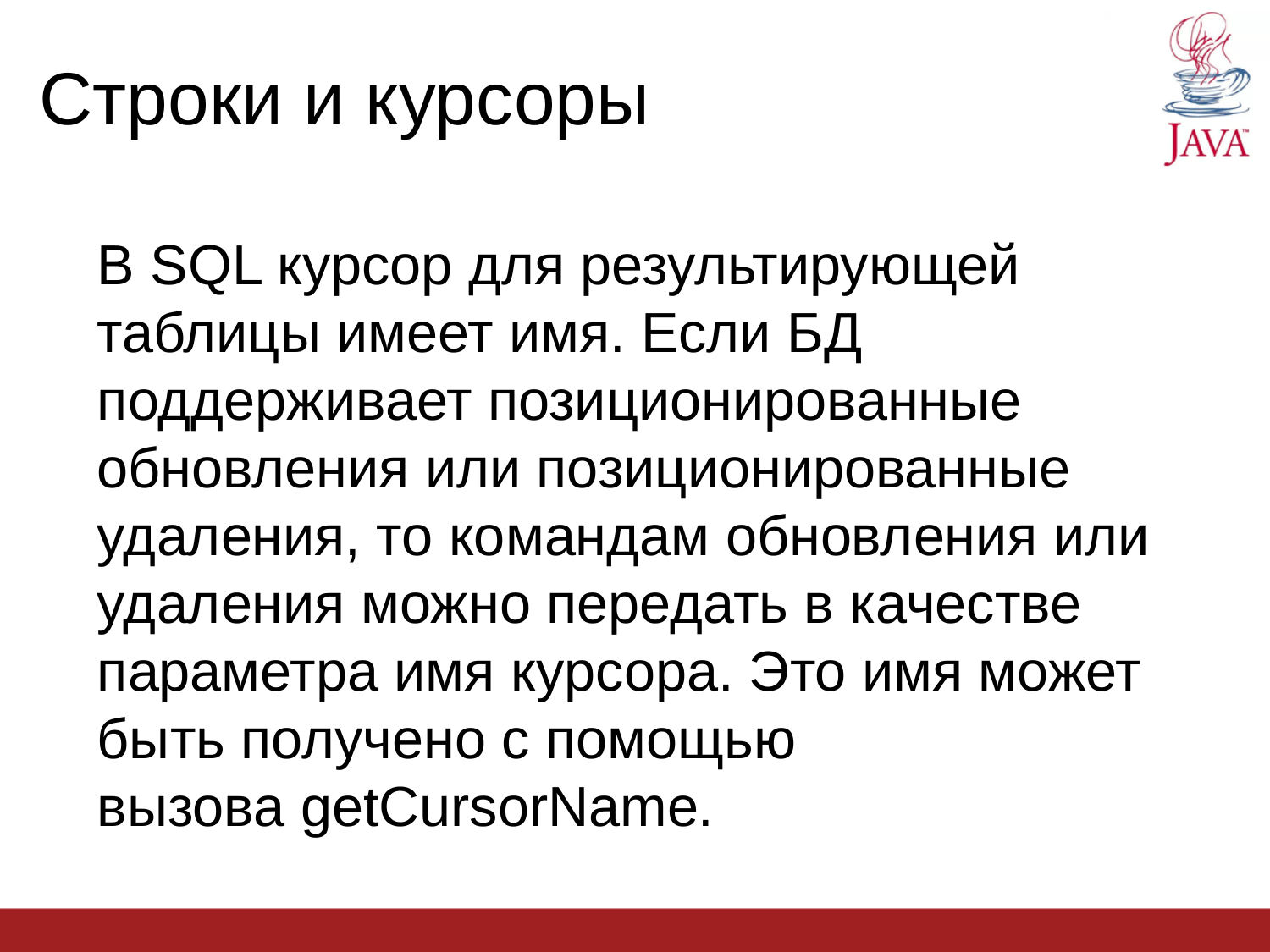

Строки и курсоры
В SQL курсор для результирующей таблицы имеет имя. Если БД поддерживает позиционированные обновления или позиционированные удаления, то командам обновления или удаления можно передать в качестве параметра имя курсора. Это имя может быть получено с помощью вызова getCursorName.